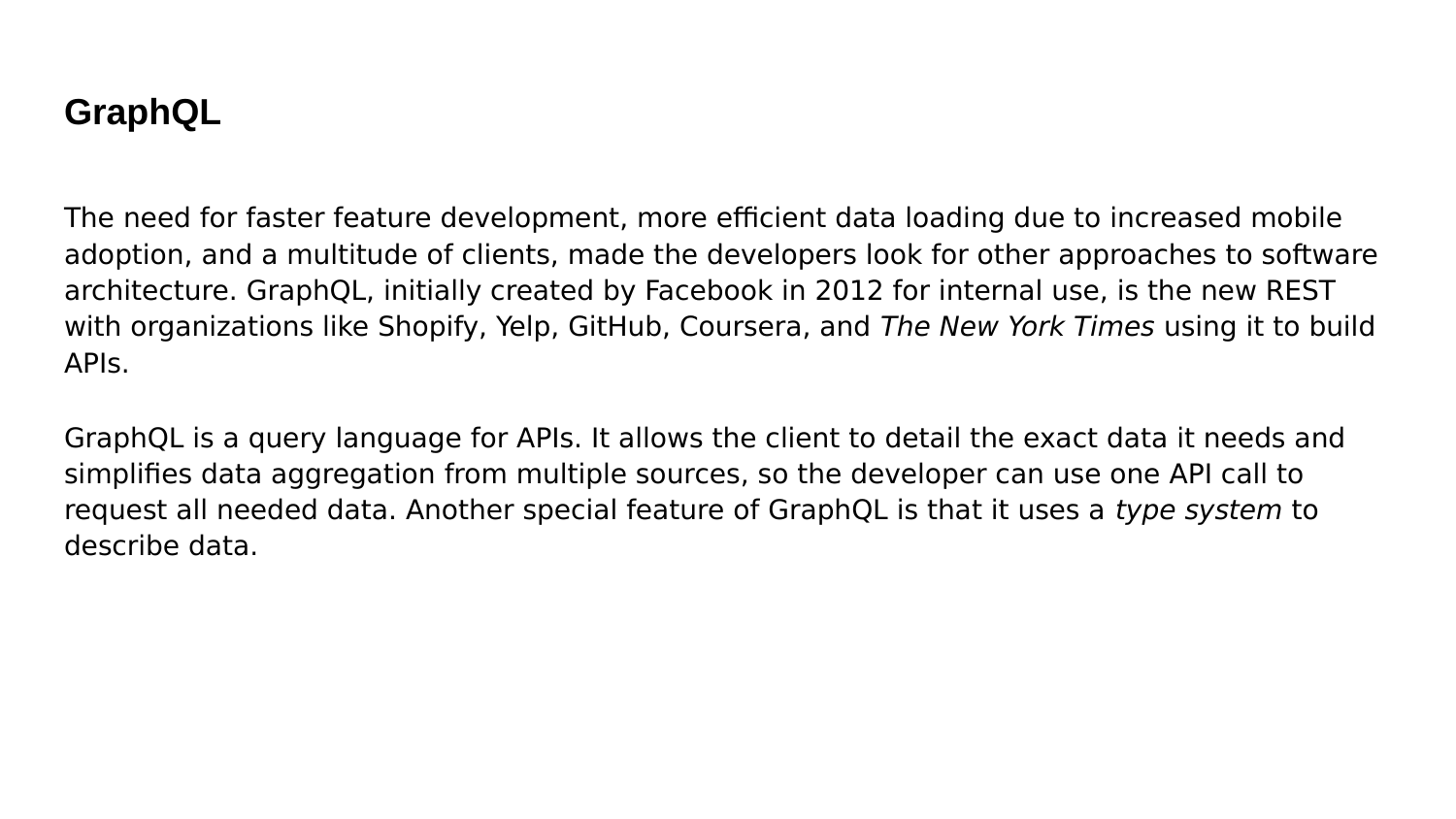

# GraphQL

The need for faster feature development, more efficient data loading due to increased mobile adoption, and a multitude of clients, made the developers look for other approaches to software architecture. GraphQL, initially created by Facebook in 2012 for internal use, is the new REST with organizations like Shopify, Yelp, GitHub, Coursera, and The New York Times using it to build APIs.
GraphQL is a query language for APIs. It allows the client to detail the exact data it needs and simplifies data aggregation from multiple sources, so the developer can use one API call to request all needed data. Another special feature of GraphQL is that it uses a type system to describe data.